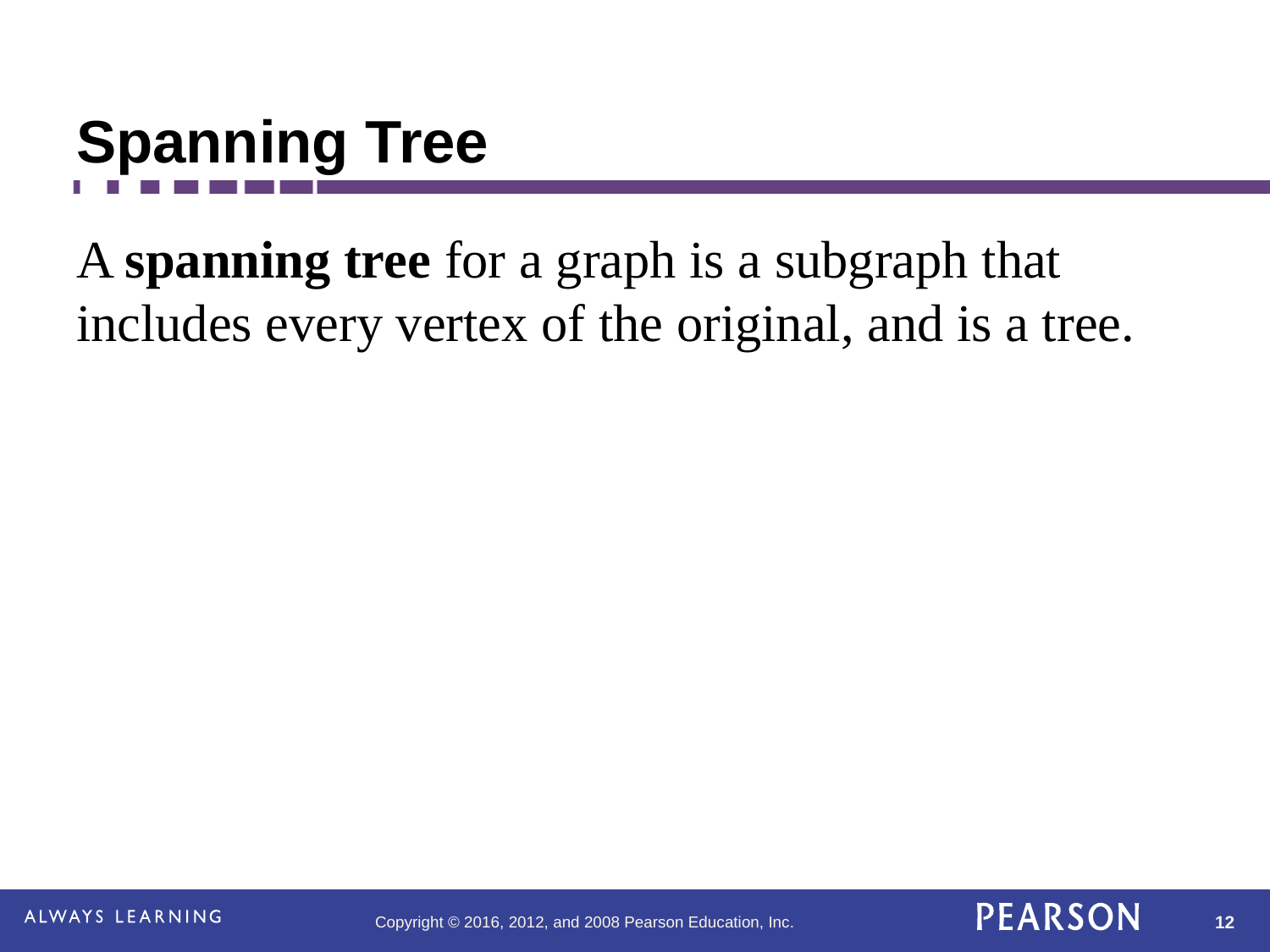

# Spanning Tree
A spanning tree for a graph is a subgraph that includes every vertex of the original, and is a tree.